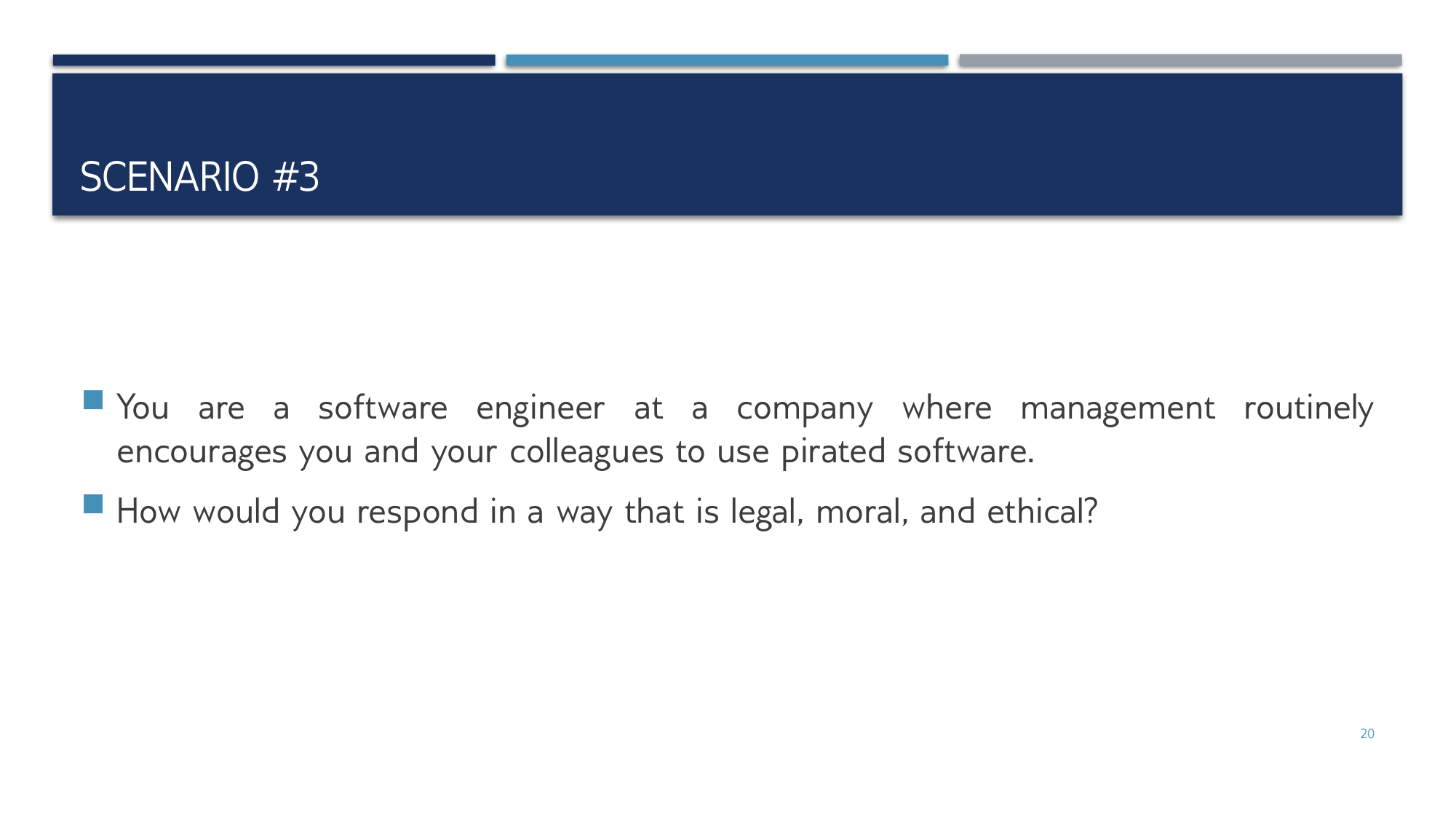

# Scenario #3
You are a software engineer at a company where management routinely encourages you and your colleagues to use pirated software.
How would you respond in a way that is legal, moral, and ethical?

20